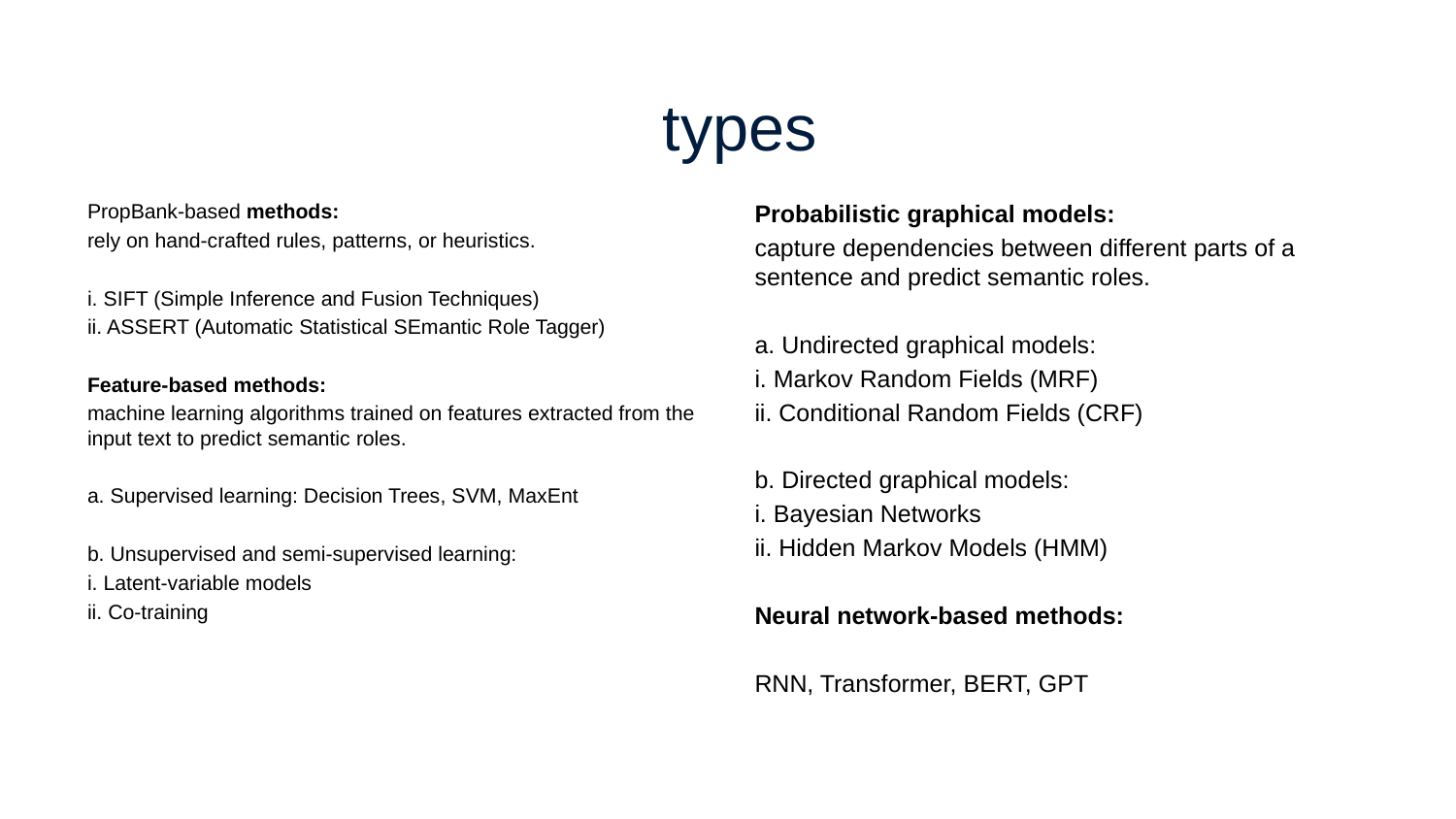

# types
PropBank-based methods:
rely on hand-crafted rules, patterns, or heuristics.

i. SIFT (Simple Inference and Fusion Techniques)
ii. ASSERT (Automatic Statistical SEmantic Role Tagger)

Feature-based methods:
machine learning algorithms trained on features extracted from the input text to predict semantic roles.

a. Supervised learning: Decision Trees, SVM, MaxEnt

b. Unsupervised and semi-supervised learning:
i. Latent-variable models
ii. Co-training
Probabilistic graphical models:
capture dependencies between different parts of a sentence and predict semantic roles.

a. Undirected graphical models:
i. Markov Random Fields (MRF)
ii. Conditional Random Fields (CRF)

b. Directed graphical models:
i. Bayesian Networks
ii. Hidden Markov Models (HMM)

Neural network-based methods:

RNN, Transformer, BERT, GPT